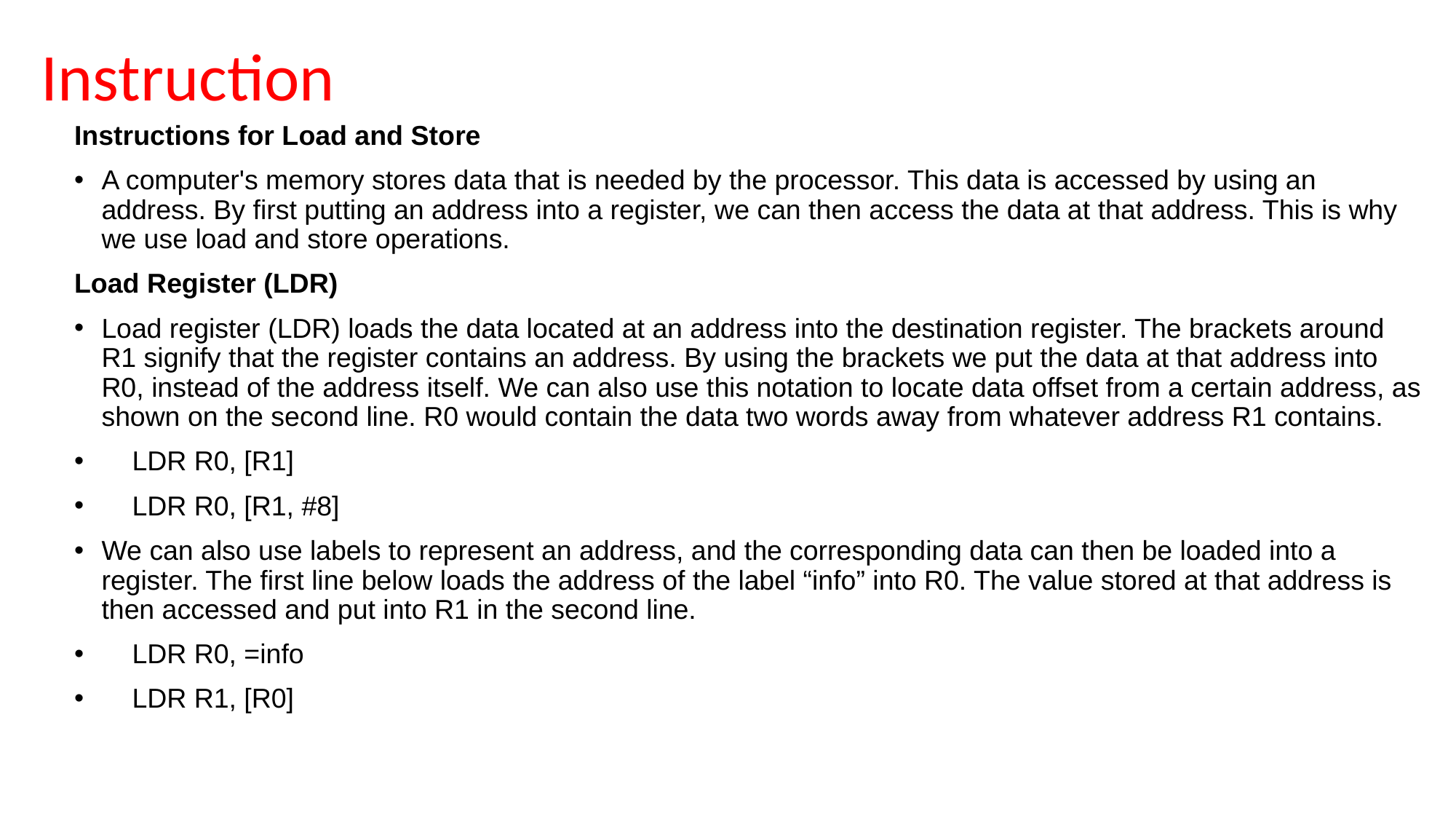

# Instruction
Instructions for Load and Store
A computer's memory stores data that is needed by the processor. This data is accessed by using an address. By first putting an address into a register, we can then access the data at that address. This is why we use load and store operations.
Load Register (LDR)
Load register (LDR) loads the data located at an address into the destination register. The brackets around R1 signify that the register contains an address. By using the brackets we put the data at that address into R0, instead of the address itself. We can also use this notation to locate data offset from a certain address, as shown on the second line. R0 would contain the data two words away from whatever address R1 contains.
    LDR R0, [R1]
    LDR R0, [R1, #8]
We can also use labels to represent an address, and the corresponding data can then be loaded into a register. The first line below loads the address of the label “info” into R0. The value stored at that address is then accessed and put into R1 in the second line.
    LDR R0, =info
    LDR R1, [R0]